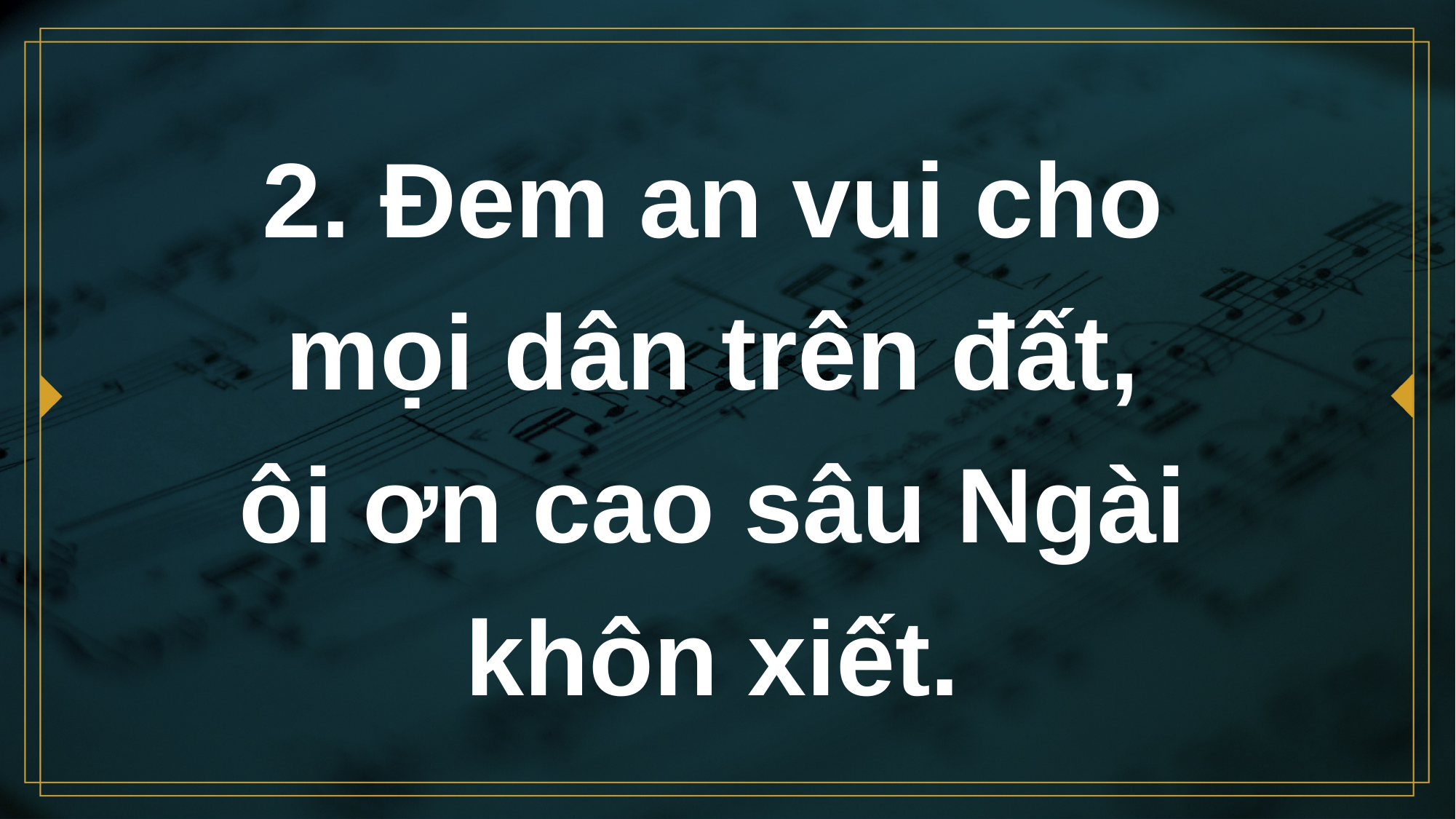

# 2. Đem an vui cho mọi dân trên đất,
ôi ơn cao sâu Ngài
khôn xiết.